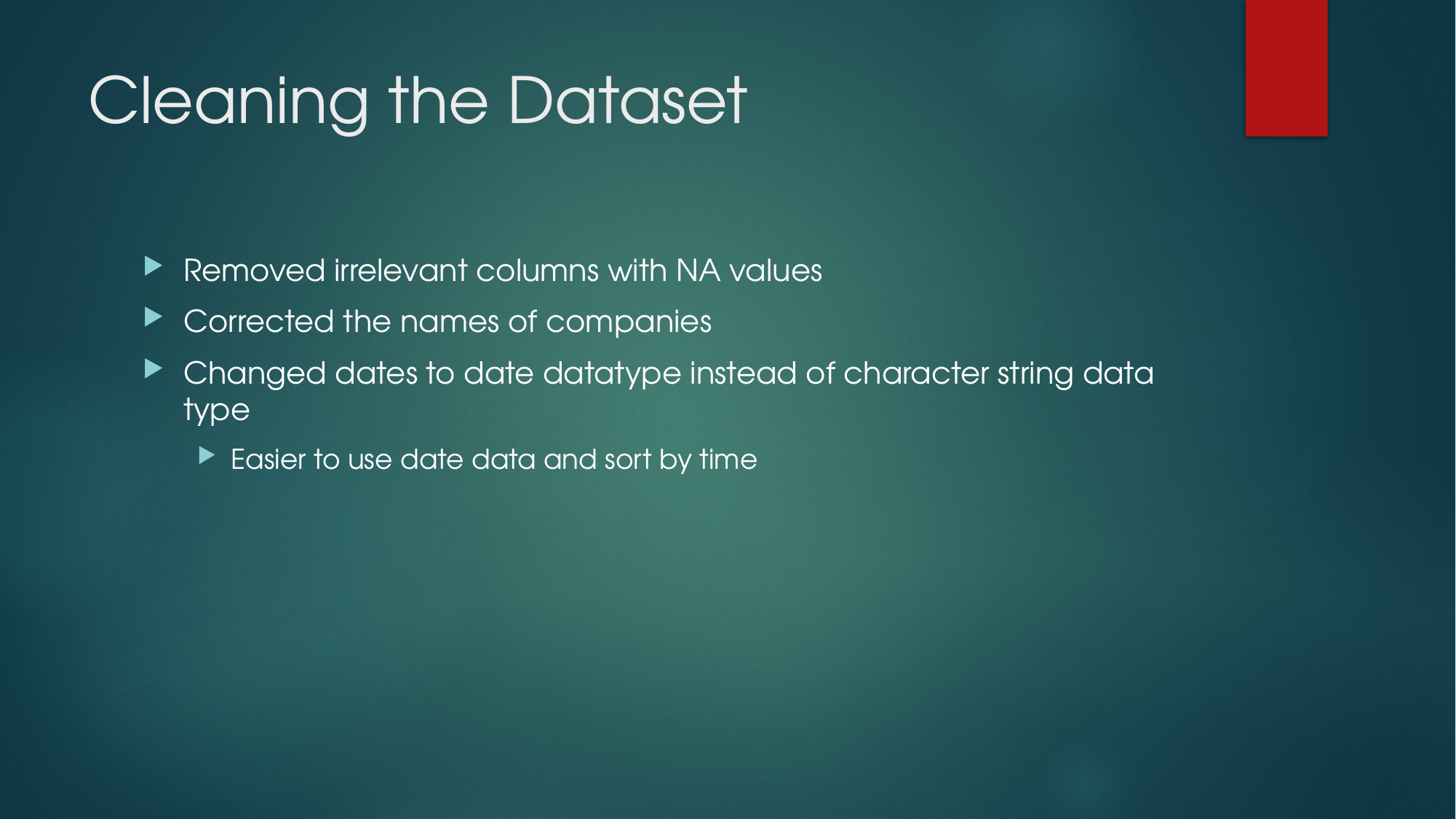

# Cleaning the Dataset
Removed irrelevant columns with NA values
Corrected the names of companies
Changed dates to date datatype instead of character string data type
Easier to use date data and sort by time